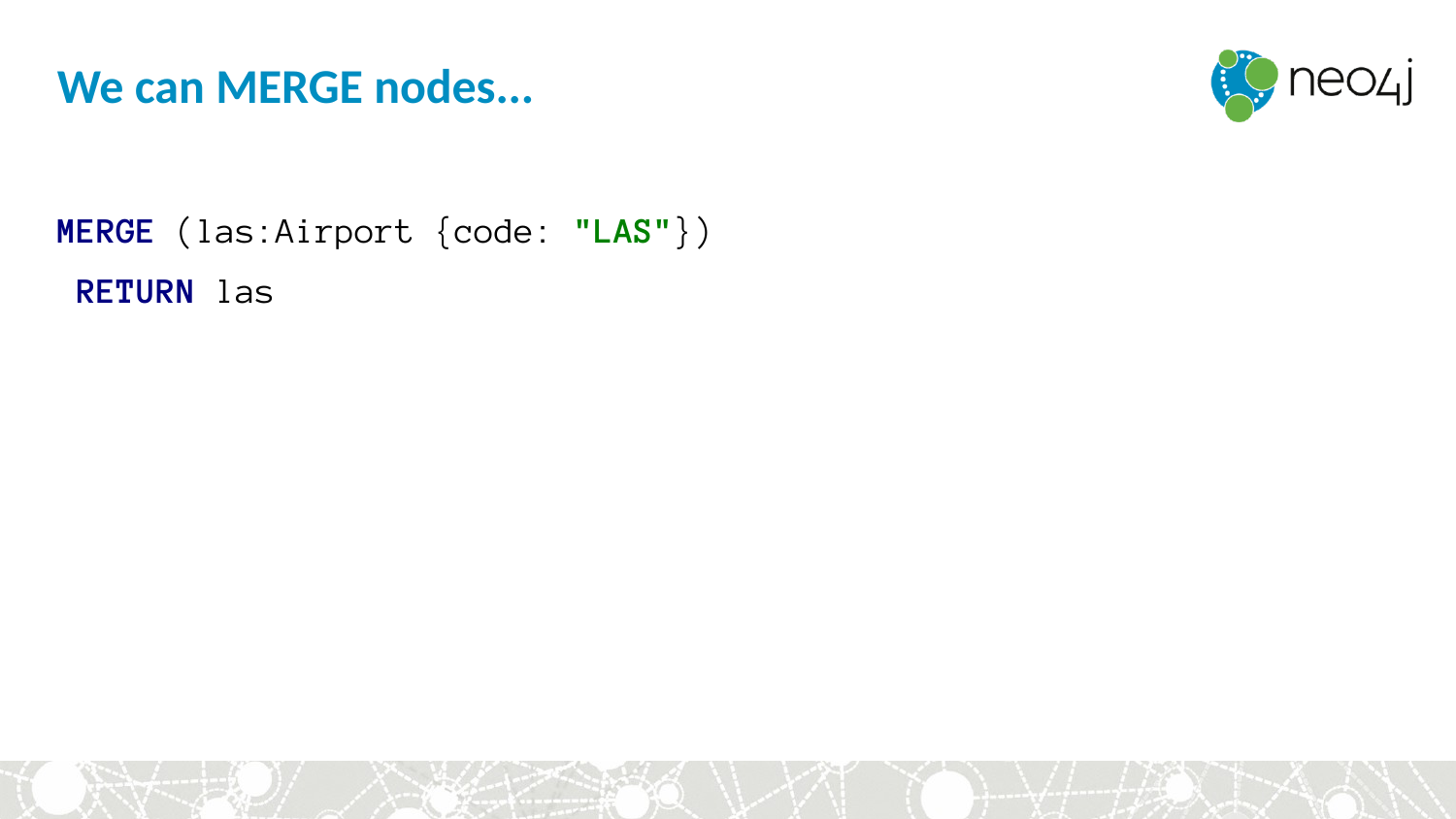

We can MERGE nodes...
MERGE (las:Airport {code: "LAS"})  RETURN las